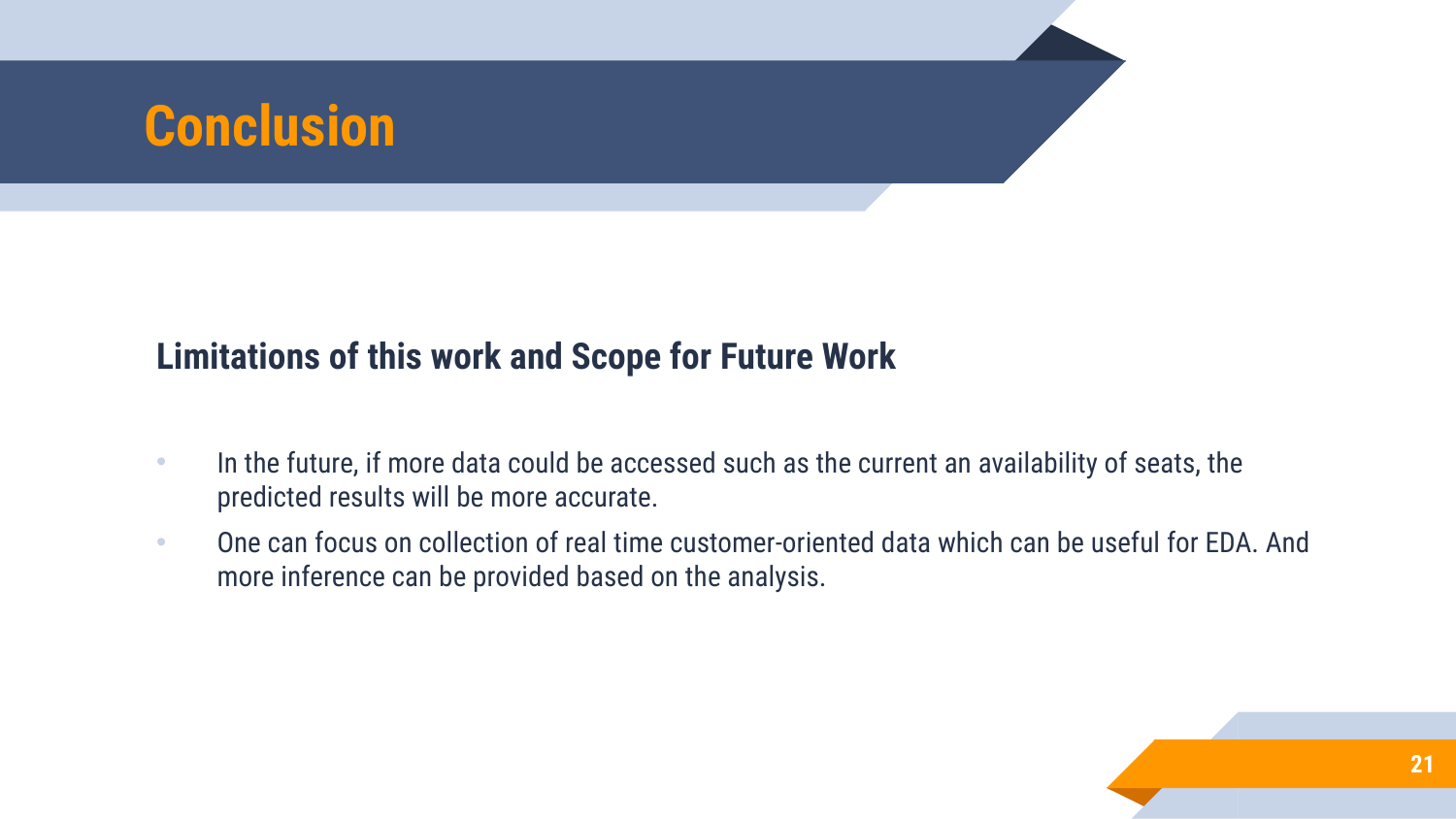

# Conclusion
Limitations of this work and Scope for Future Work

In the future, if more data could be accessed such as the current an availability of seats, the predicted results will be more accurate.
One can focus on collection of real time customer-oriented data which can be useful for EDA. And more inference can be provided based on the analysis.
21